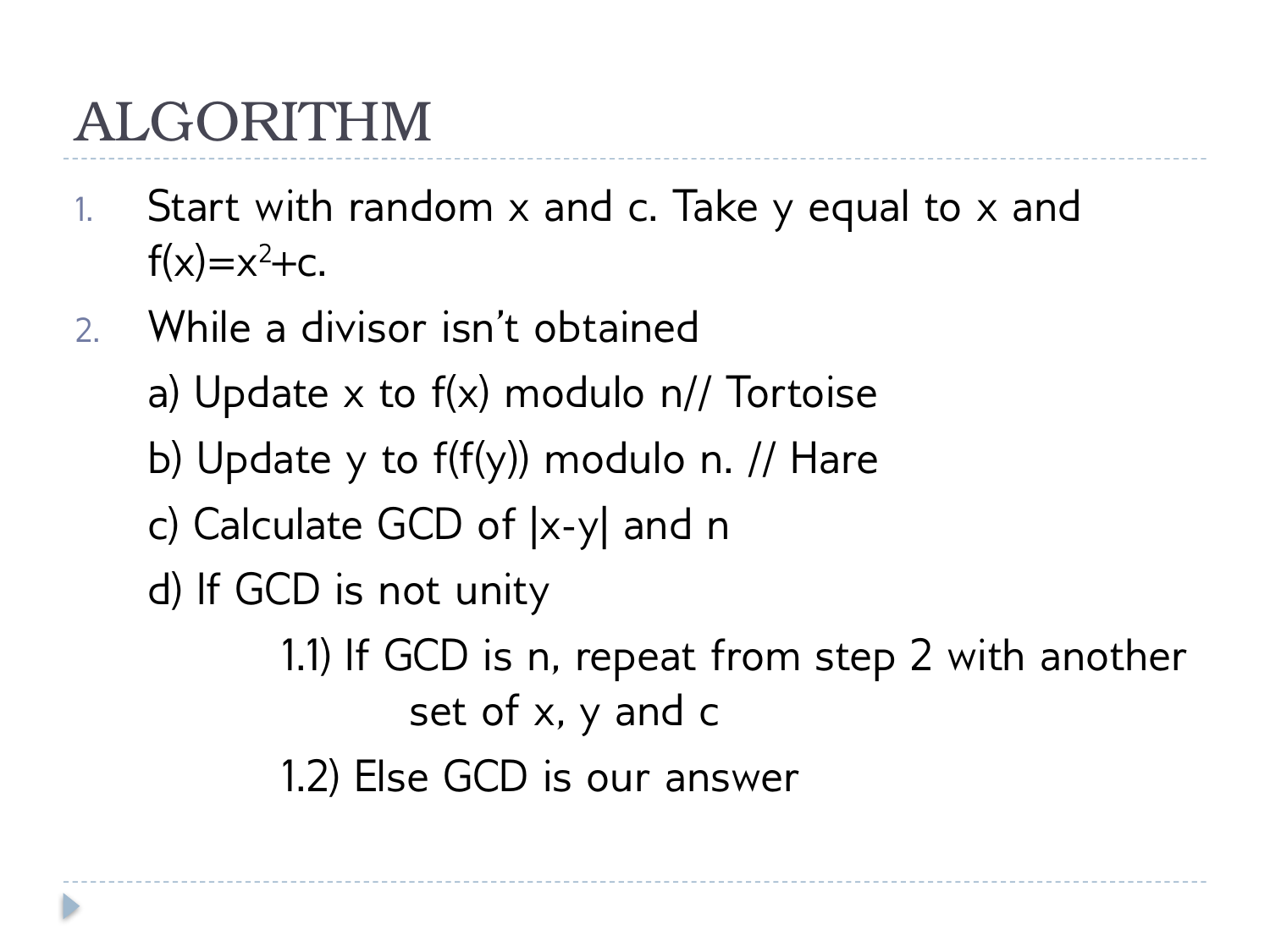

# ALGORITHM
Start with random x and c. Take y equal to x and f(x)=x2+c.
While a divisor isn’t obtained
	a) Update x to f(x) modulo n// Tortoise
	b) Update y to f(f(y)) modulo n. // Hare
	c) Calculate GCD of |x-y| and n
	d) If GCD is not unity
		1.1) If GCD is n, repeat from step 2 with another 		set of x, y and c
		1.2) Else GCD is our answer